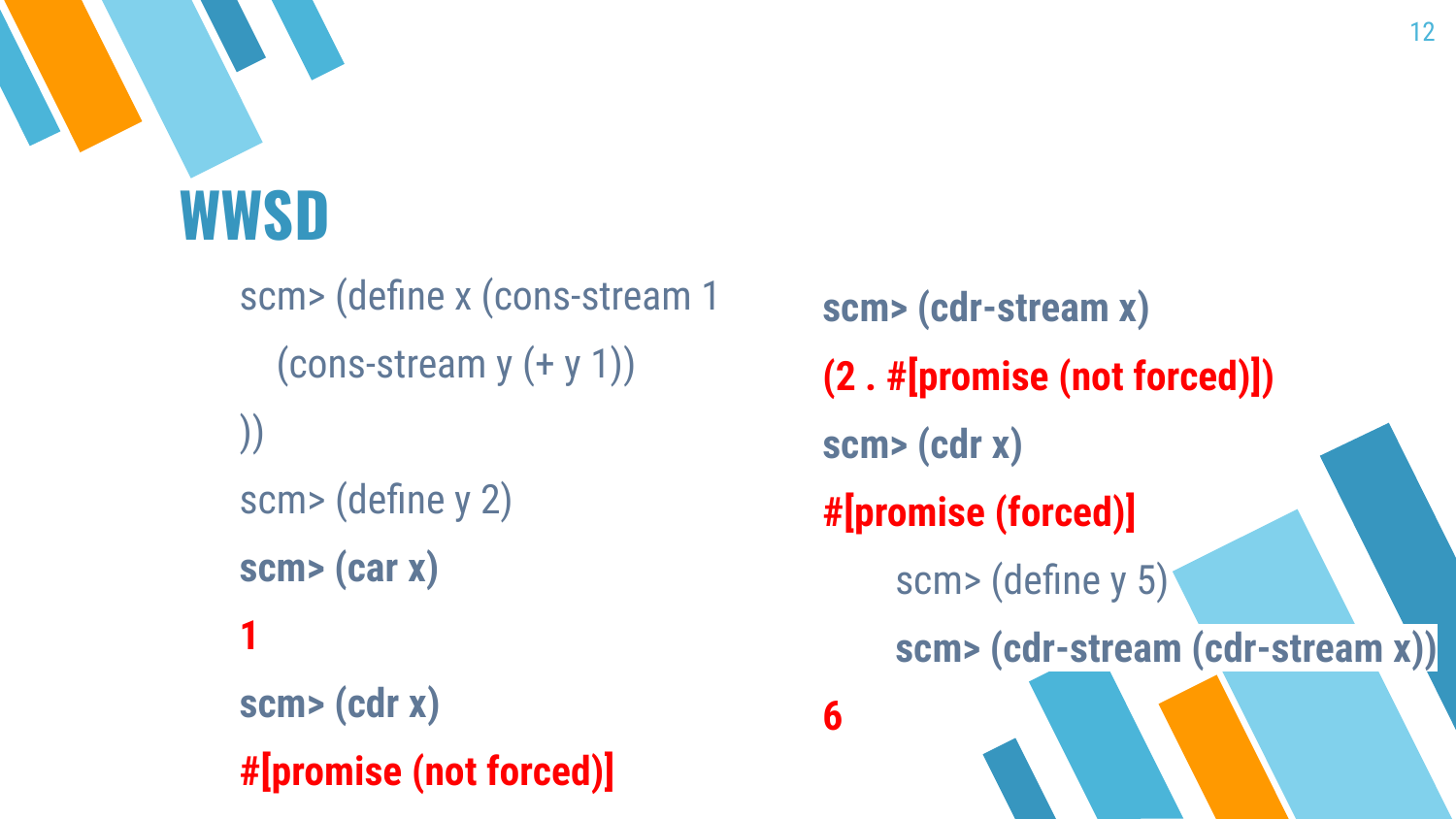

12
# WWSD
scm> (define x (cons-stream 1
    (cons-stream y (+ y 1))
))
scm> (define y 2)
scm> (car x)
1
scm> (cdr x)
#[promise (not forced)]

scm> (cdr-stream x)
(2 . #[promise (not forced)])
scm> (cdr x)
#[promise (forced)]
	scm> (define y 5)
	scm> (cdr-stream (cdr-stream x))
6